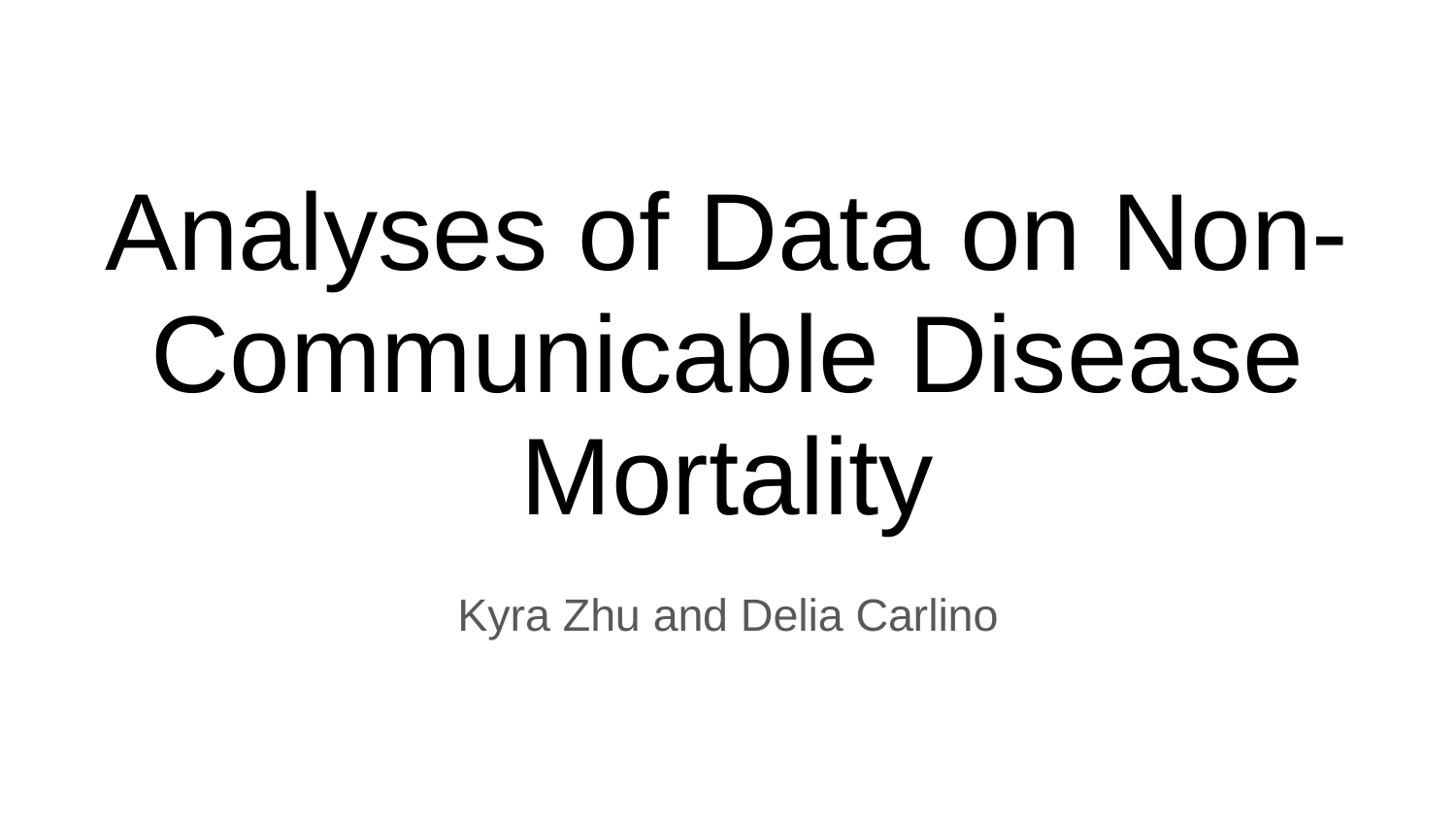

# Analyses of Data on Non-Communicable Disease Mortality
Kyra Zhu and Delia Carlino